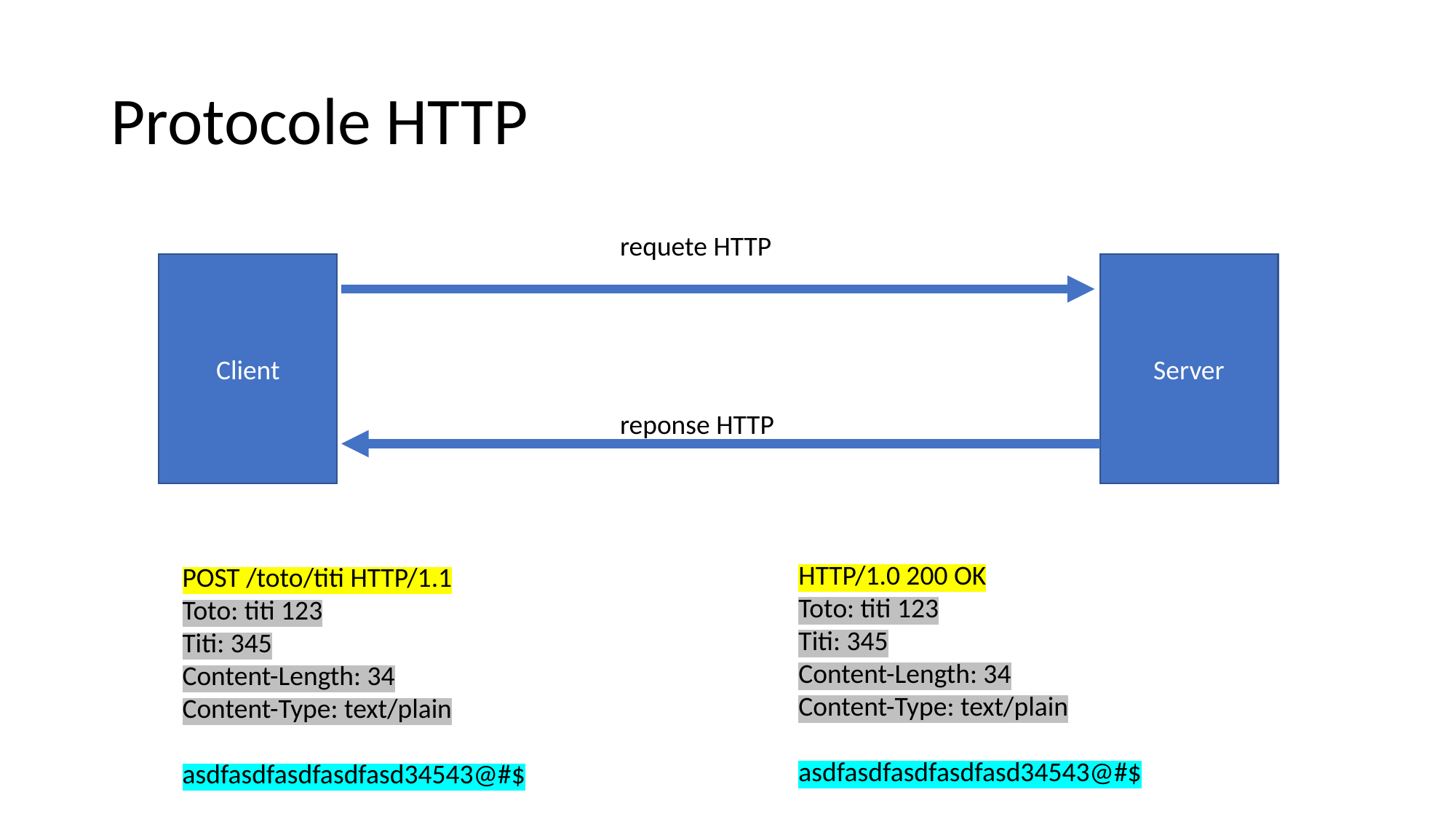

# Protocole HTTP
requete HTTP
Client
Server
reponse HTTP
HTTP/1.0 200 OK
Toto: titi 123
Titi: 345
Content-Length: 34
Content-Type: text/plain

asdfasdfasdfasdfasd34543@#$
POST /toto/titi HTTP/1.1
Toto: titi 123
Titi: 345
Content-Length: 34
Content-Type: text/plain

asdfasdfasdfasdfasd34543@#$